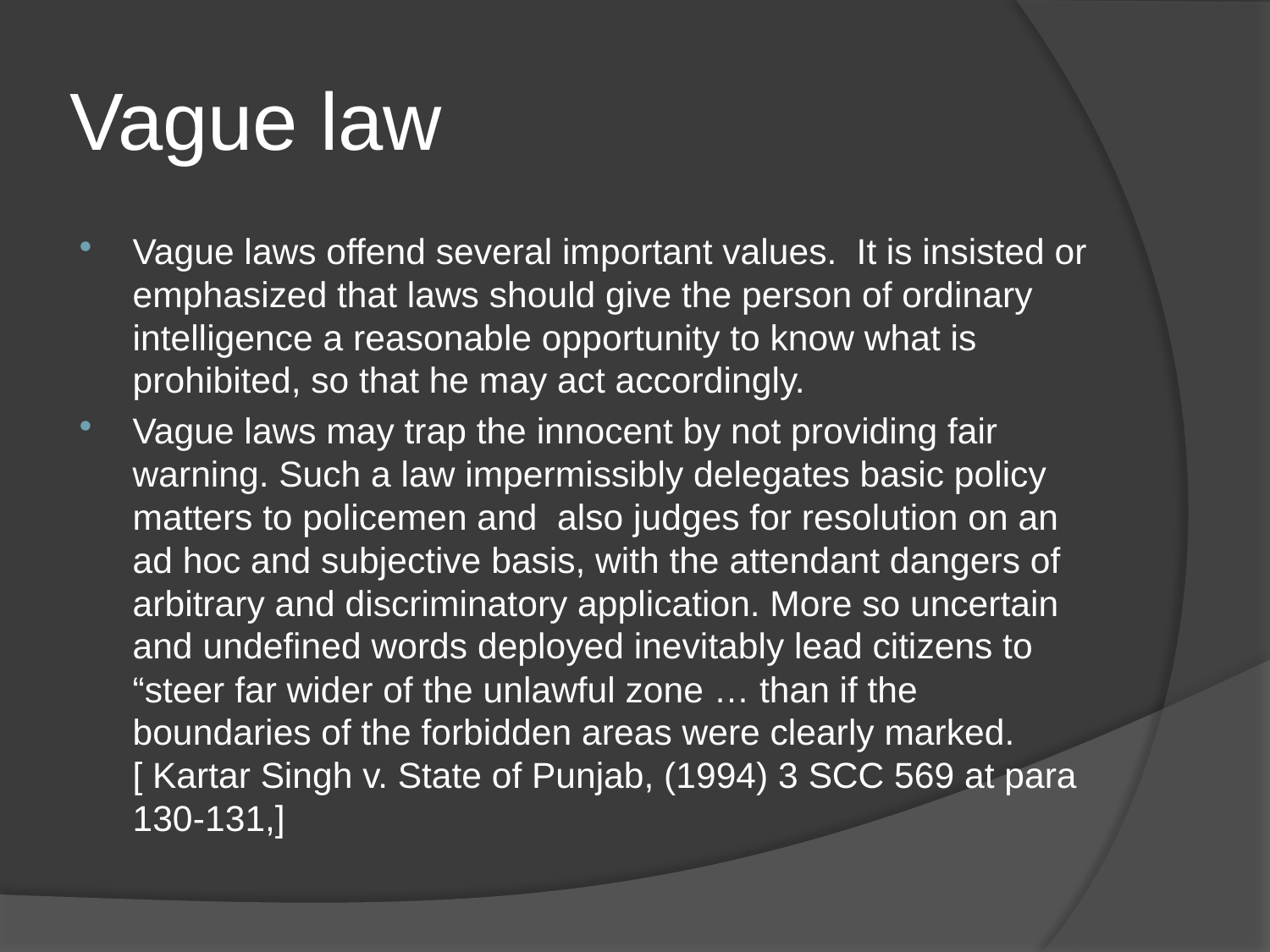

# Vague law
Vague laws offend several important values.  It is insisted or emphasized that laws should give the person of ordinary intelligence a reasonable opportunity to know what is prohibited, so that he may act accordingly.
Vague laws may trap the innocent by not providing fair warning. Such a law impermissibly delegates basic policy matters to policemen and  also judges for resolution on an ad hoc and subjective basis, with the attendant dangers of arbitrary and discriminatory application. More so uncertain and undefined words deployed inevitably lead citizens to “steer far wider of the unlawful zone … than if the boundaries of the forbidden areas were clearly marked.[ Kartar Singh v. State of Punjab, (1994) 3 SCC 569 at para 130-131,]